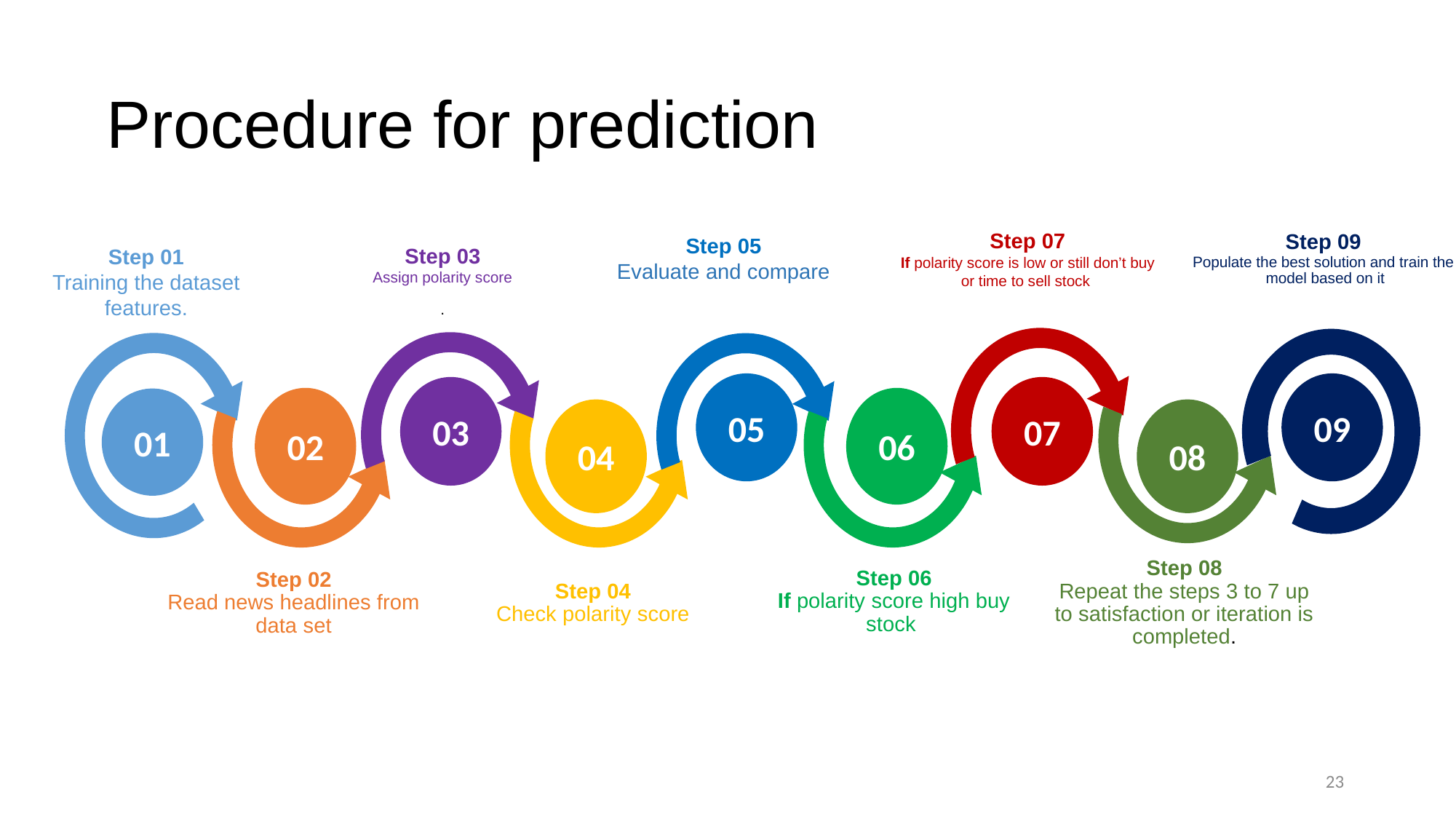

# Procedure for prediction
Step 07
If polarity score is low or still don’t buy or time to sell stock

Step 09
Populate the best solution and train the  model based on it

Step 05
Evaluate and compare
Step 03
Assign polarity score
.
Step 01
Training the dataset features.

05
09
03
07
02
06
01
04
08

Step 06
If polarity score high buy stock

Step 08
Repeat the steps 3 to 7 up to satisfaction or iteration is completed.
Step 02
Read news headlines from data set
Step 04
Check polarity score
23